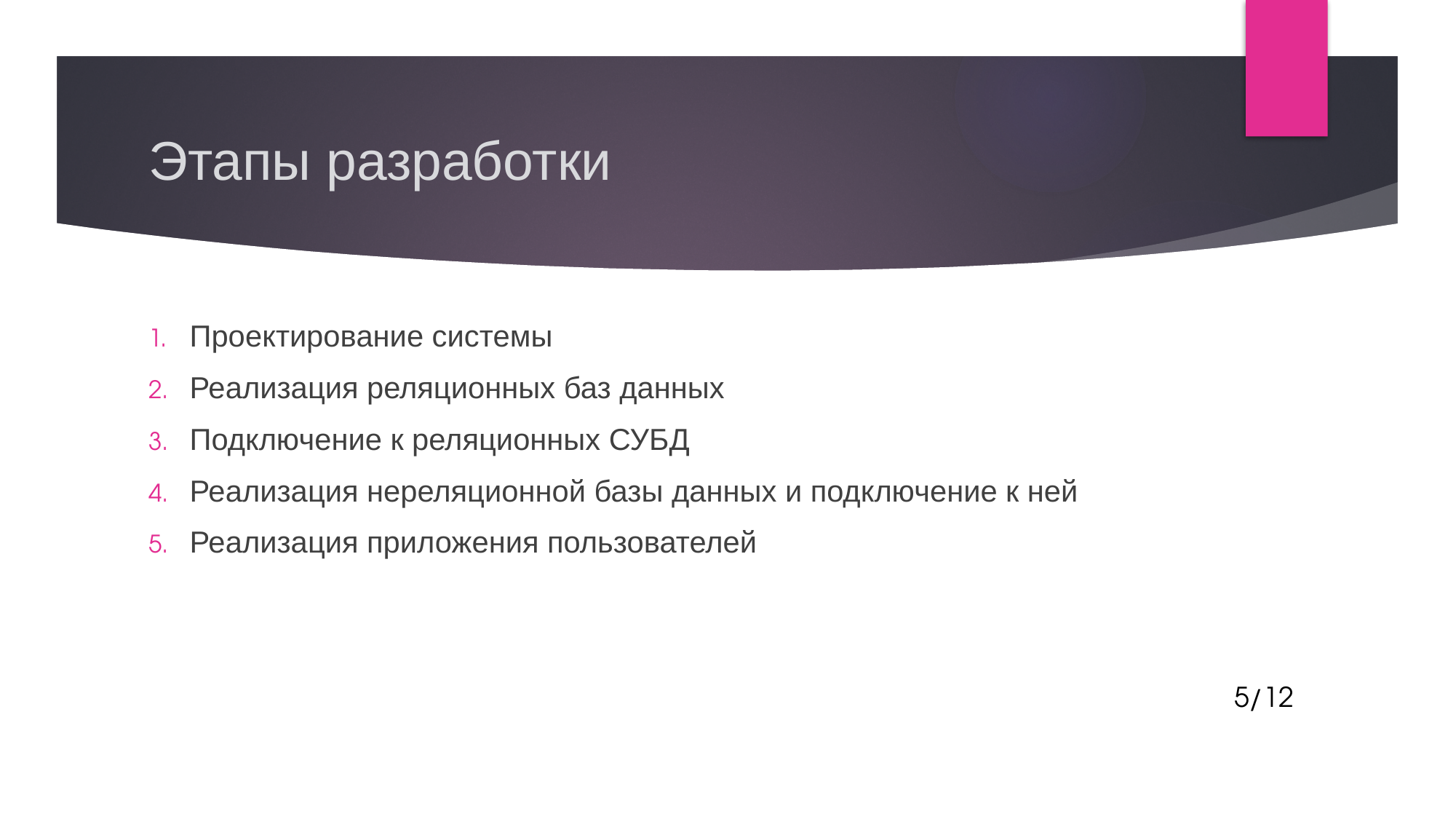

# Этапы разработки
Проектирование системы
Реализация реляционных баз данных
Подключение к реляционных СУБД
Реализация нереляционной базы данных и подключение к ней
Реализация приложения пользователей
5/12